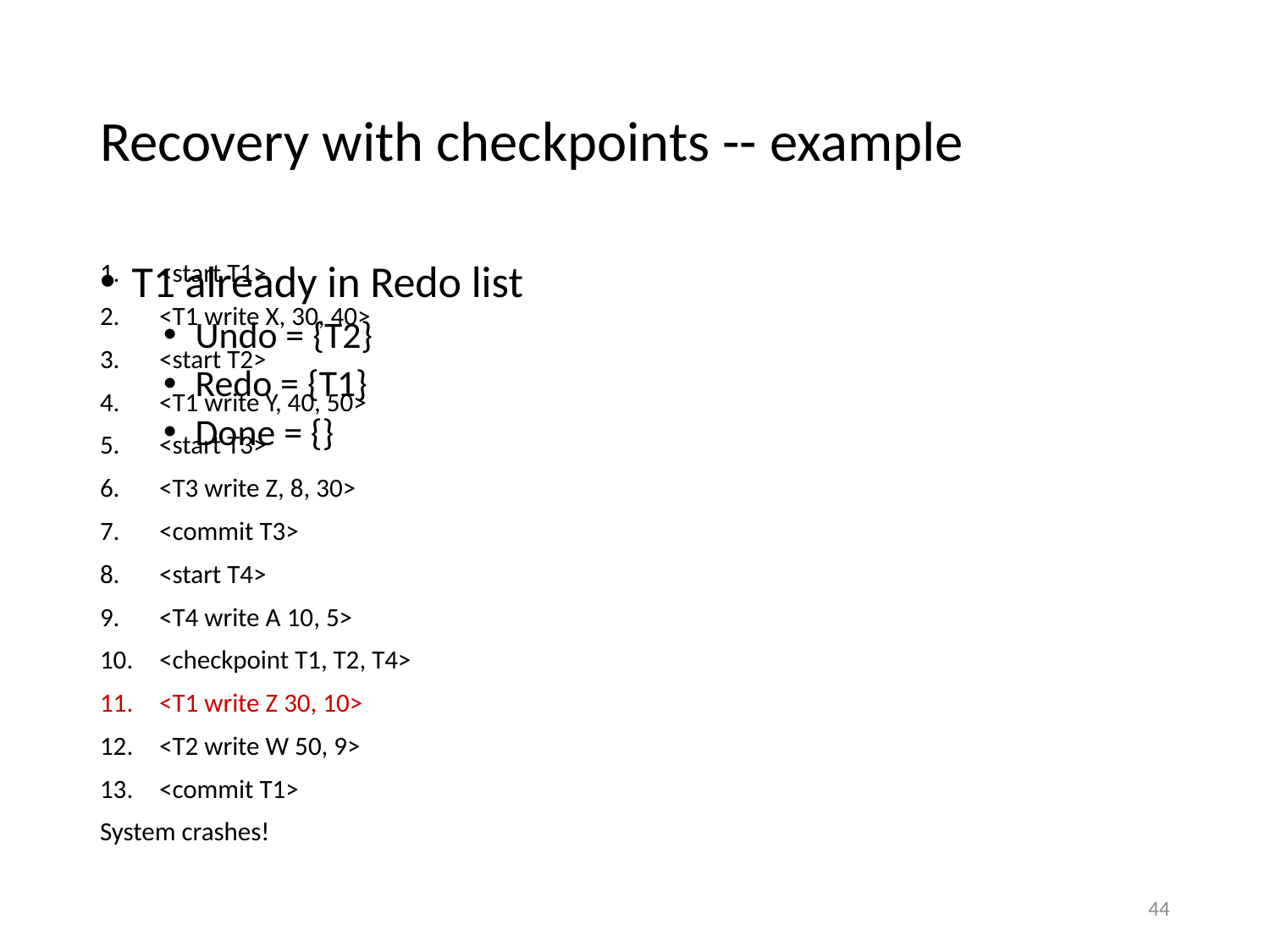

# Recovery with checkpoints -- example
<start T1>
<T1 write X, 30, 40>
<start T2>
<T1 write Y, 40, 50>
<start T3>
<T3 write Z, 8, 30>
<commit T3>
<start T4>
<T4 write A 10, 5>
<checkpoint T1, T2, T4>
<T1 write Z 30, 10>
<T2 write W 50, 9>
<commit T1>
System crashes!
T1 already in Redo list
Undo = {T2}
Redo = {T1}
Done = {}
44